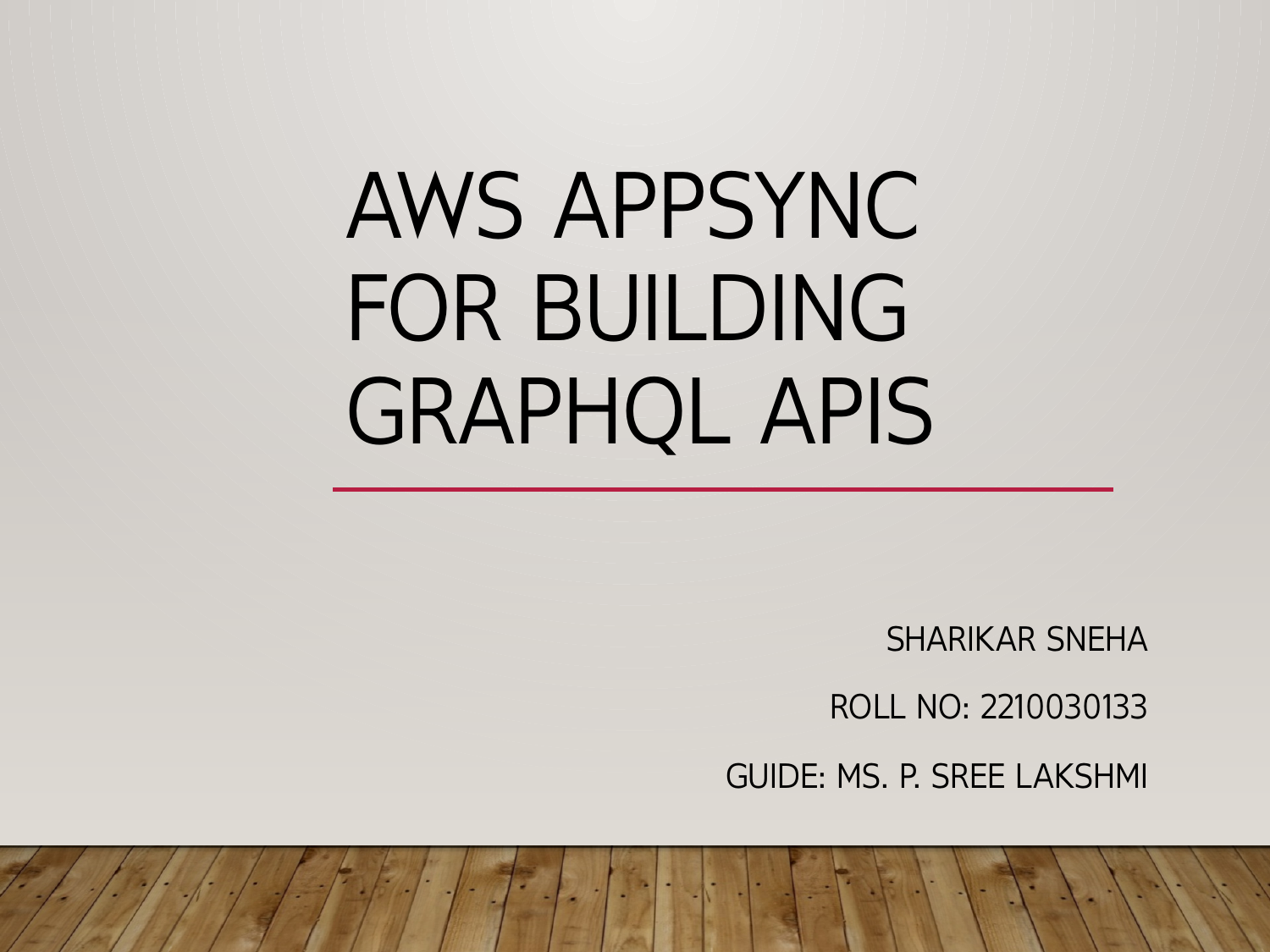

# AWS AppSync for Building GraphQL APIs
Sharikar Sneha
Roll No: 2210030133
Guide: Ms. P. Sree Lakshmi